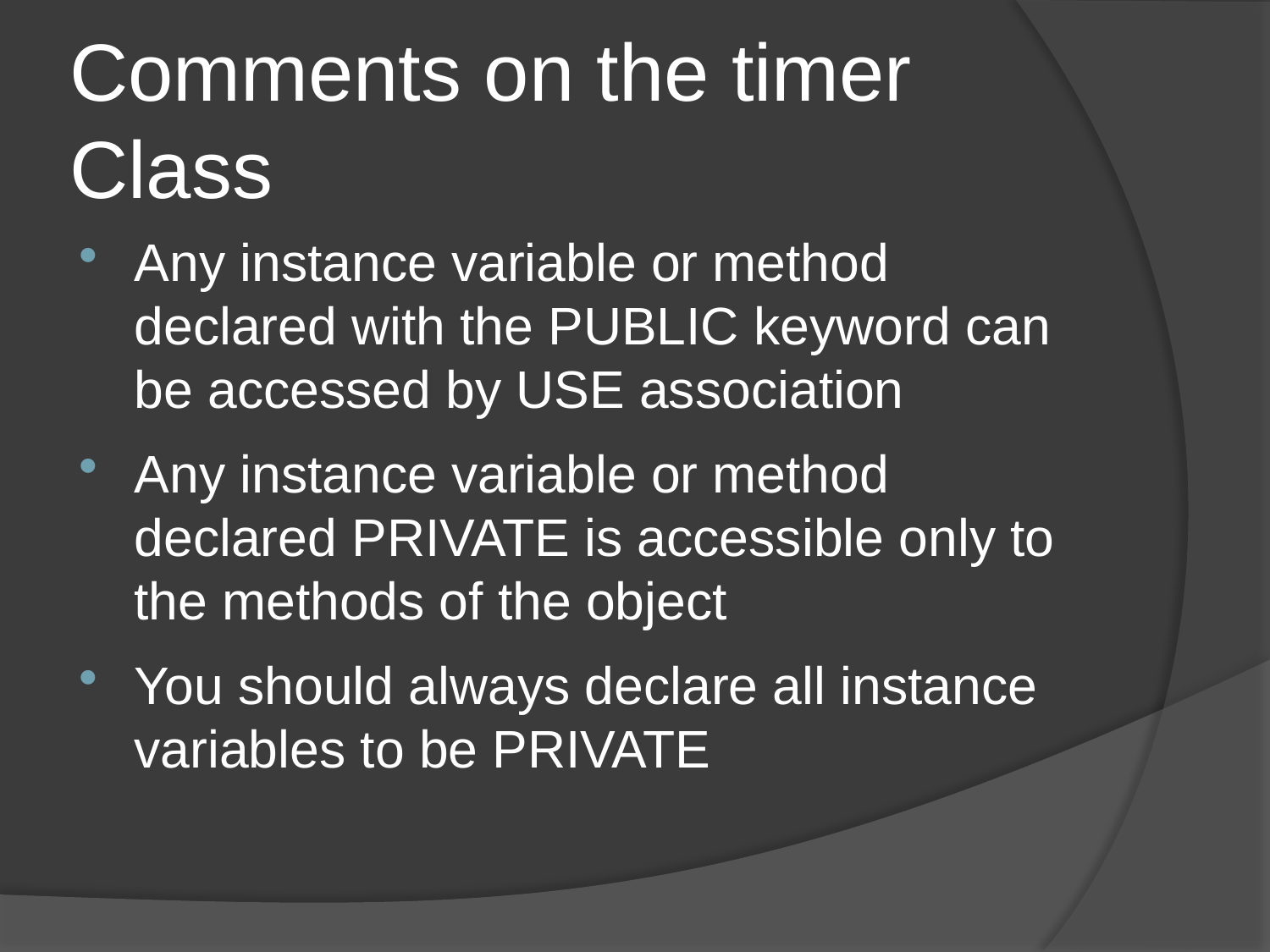

# Comments on the timer Class
Any instance variable or method declared with the PUBLIC keyword can be accessed by USE association
Any instance variable or method declared PRIVATE is accessible only to the methods of the object
You should always declare all instance variables to be PRIVATE